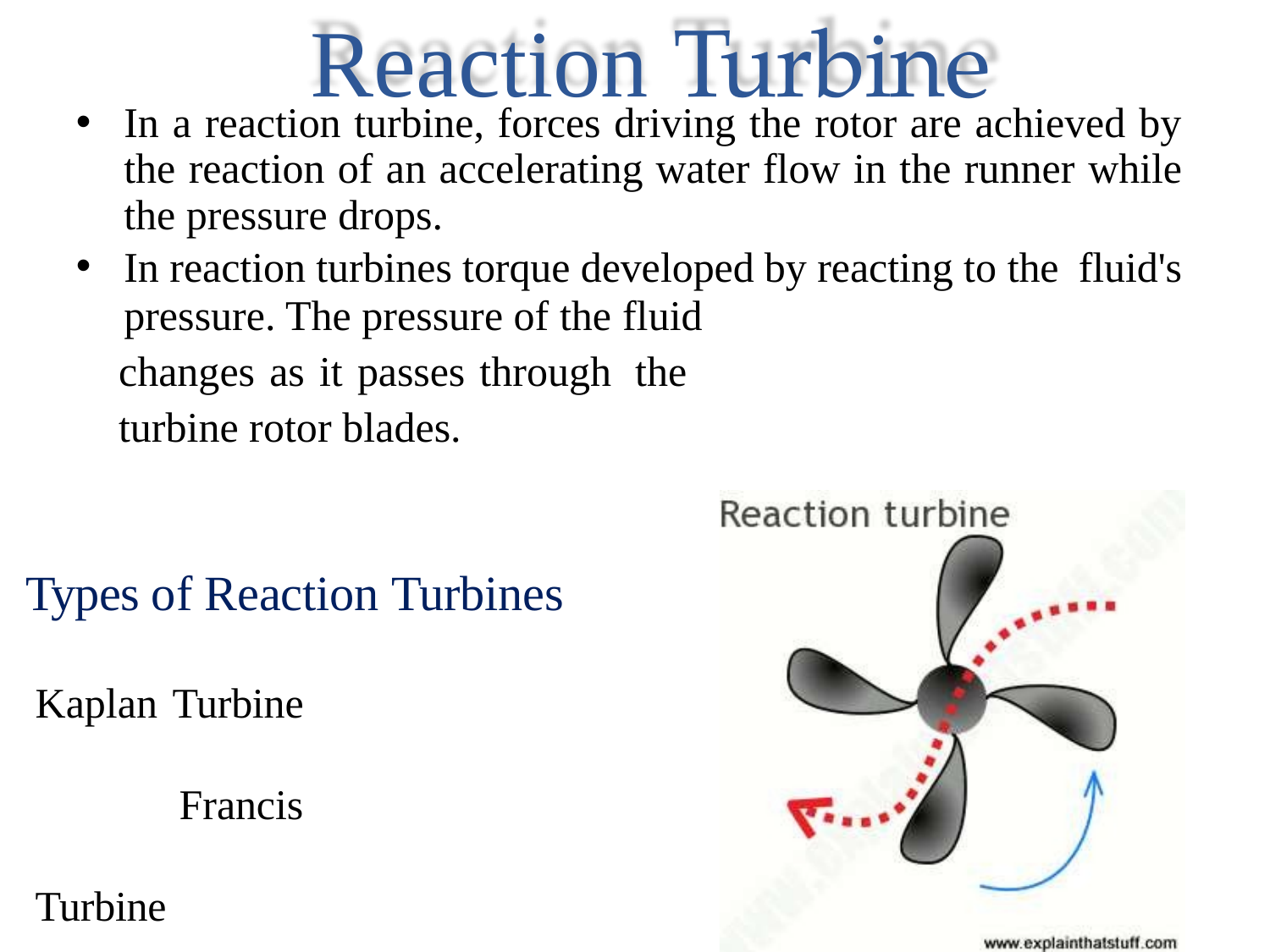

# Reaction Turbine

In a reaction turbine, forces driving the rotor are achieved by  the reaction of an accelerating water flow in the runner while  the pressure drops.
In reaction turbines torque developed by reacting to the fluid's
pressure. The pressure of the fluid
changes as it passes through the  turbine rotor blades.

Types of Reaction Turbines
Kaplan Turbine  Francis Turbine  Kinetic Turbine